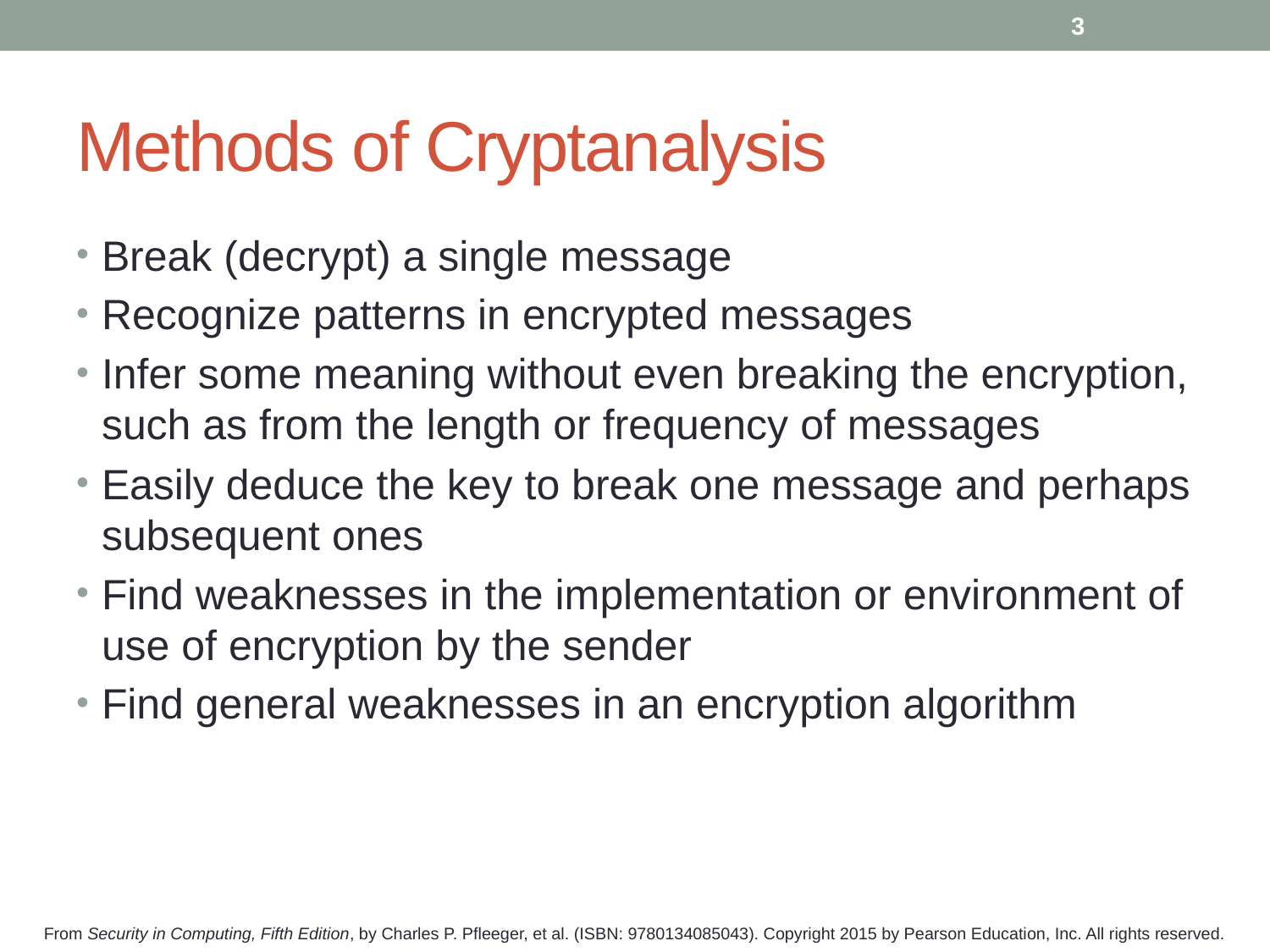

3
# Methods of Cryptanalysis
Break (decrypt) a single message
Recognize patterns in encrypted messages
Infer some meaning without even breaking the encryption, such as from the length or frequency of messages
Easily deduce the key to break one message and perhaps subsequent ones
Find weaknesses in the implementation or environment of use of encryption by the sender
Find general weaknesses in an encryption algorithm
From Security in Computing, Fifth Edition, by Charles P. Pfleeger, et al. (ISBN: 9780134085043). Copyright 2015 by Pearson Education, Inc. All rights reserved.